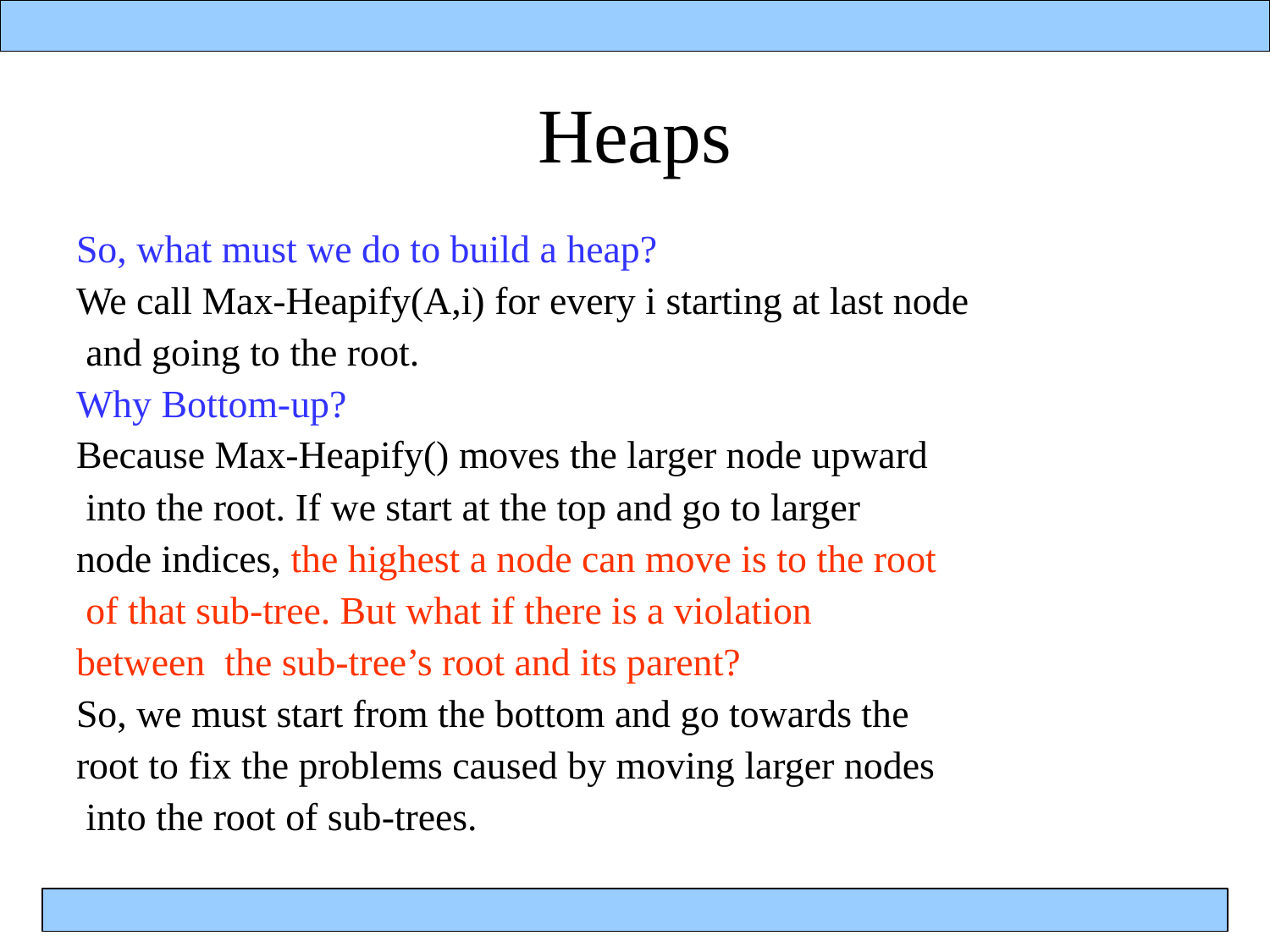

# Heaps
So, what must we do to build a heap?
We call Max-Heapify(A,i) for every i starting at last node  and going to the root.
Why Bottom-up?
Because Max-Heapify() moves the larger node upward
into the root. If we start at the top and go to larger  node indices, the highest a node can move is to the root  of that sub-tree. But what if there is a violation between  the sub-tree’s root and its parent?
So, we must start from the bottom and go towards the  root to fix the problems caused by moving larger nodes  into the root of sub-trees.